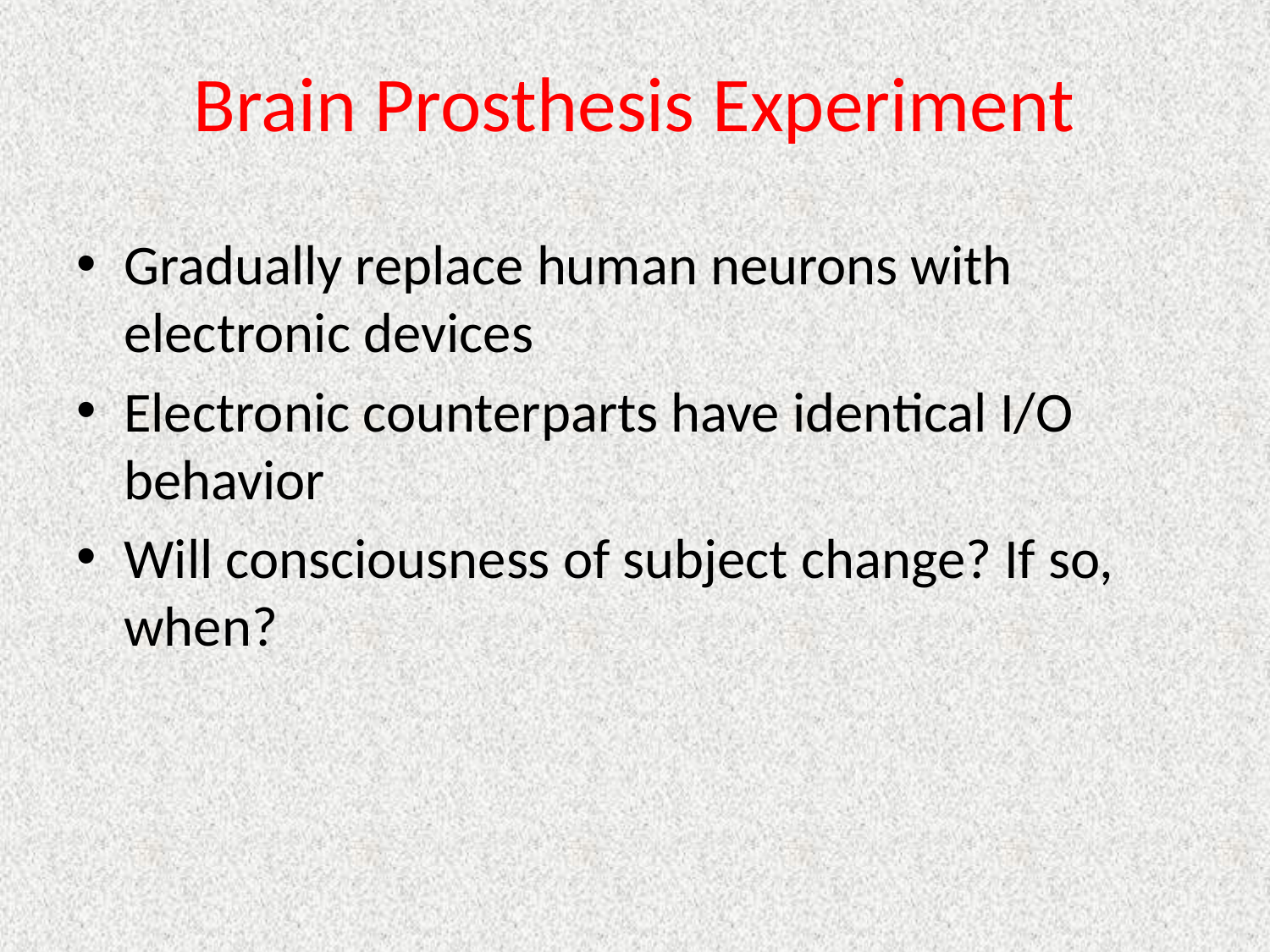

# Brain Prosthesis Experiment
Gradually replace human neurons with electronic devices
Electronic counterparts have identical I/O behavior
Will consciousness of subject change? If so, when?